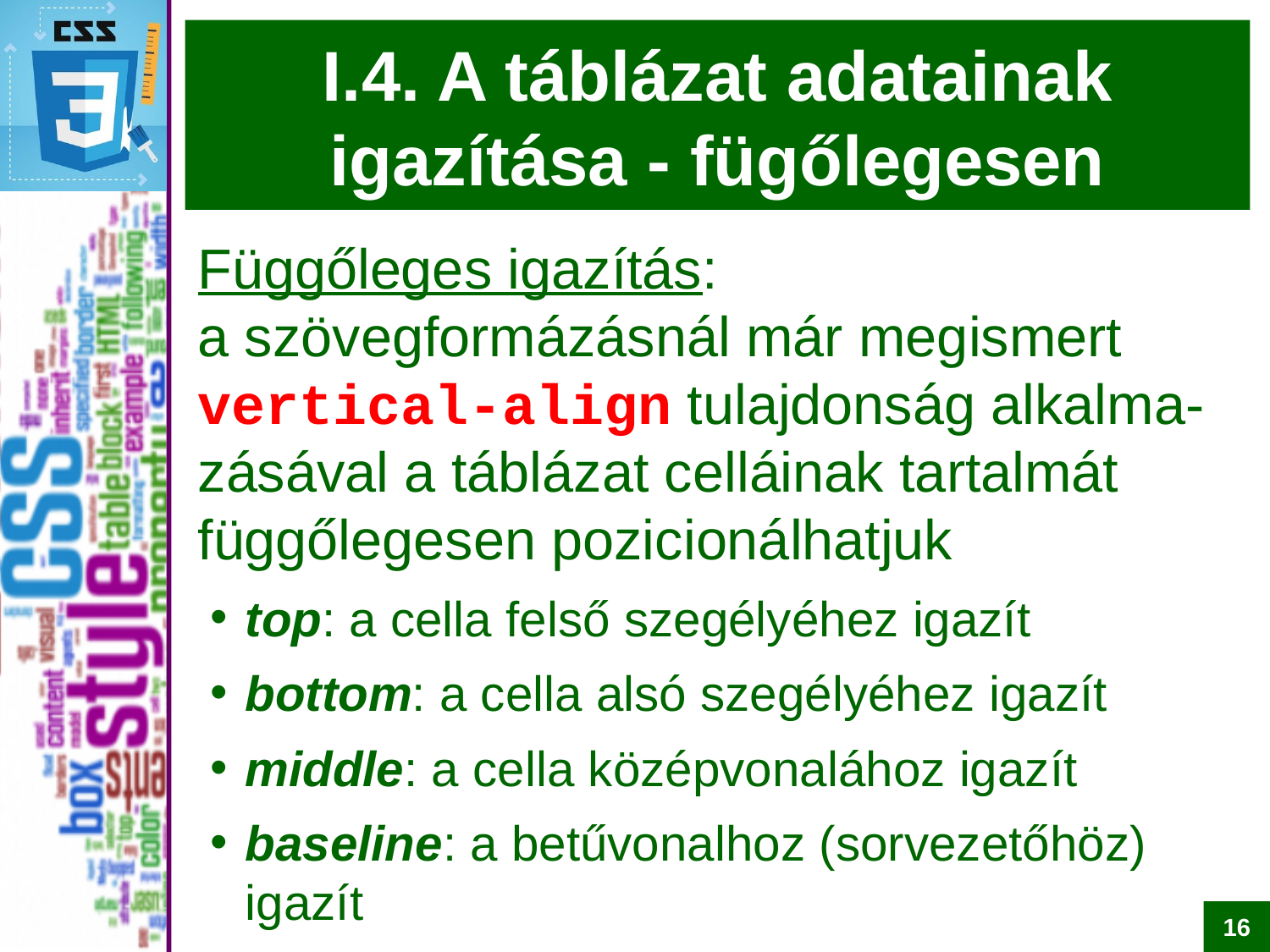

# I.4. A táblázat adatainak igazítása - fügőlegesen
Függőleges igazítás:
a szövegformázásnál már megismert vertical-align tulajdonság alkalma-zásával a táblázat celláinak tartalmát függőlegesen pozicionálhatjuk
top: a cella felső szegélyéhez igazít
bottom: a cella alsó szegélyéhez igazít
middle: a cella középvonalához igazít
baseline: a betűvonalhoz (sorvezetőhöz) igazít
16